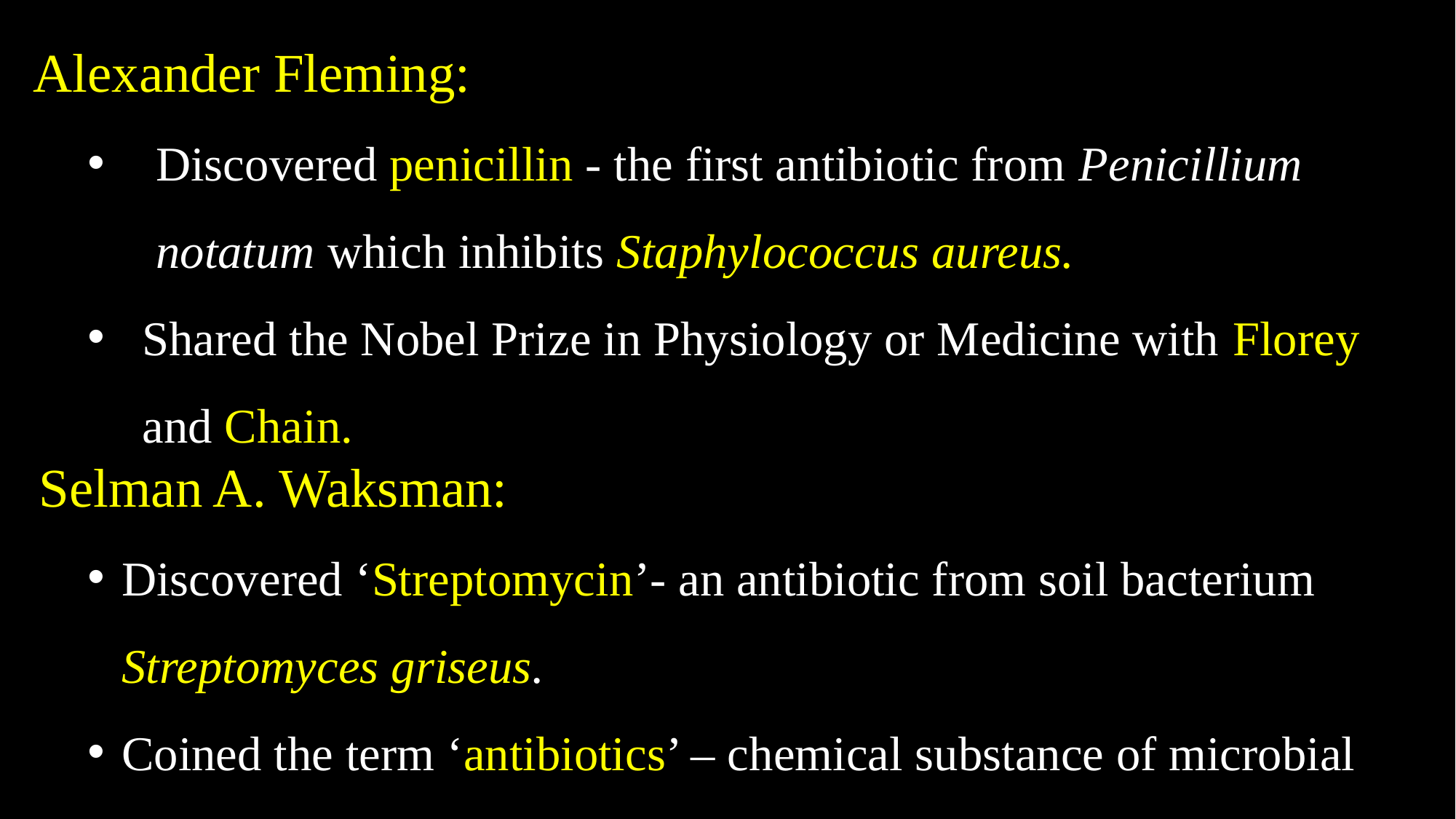

Alexander Fleming:
Discovered penicillin - the first antibiotic from Penicillium notatum which inhibits Staphylococcus aureus.
Shared the Nobel Prize in Physiology or Medicine with Florey and Chain.
 Selman A. Waksman:
Discovered ‘Streptomycin’- an antibiotic from soil bacterium Streptomyces griseus.
Coined the term ‘antibiotics’ – chemical substance of microbial